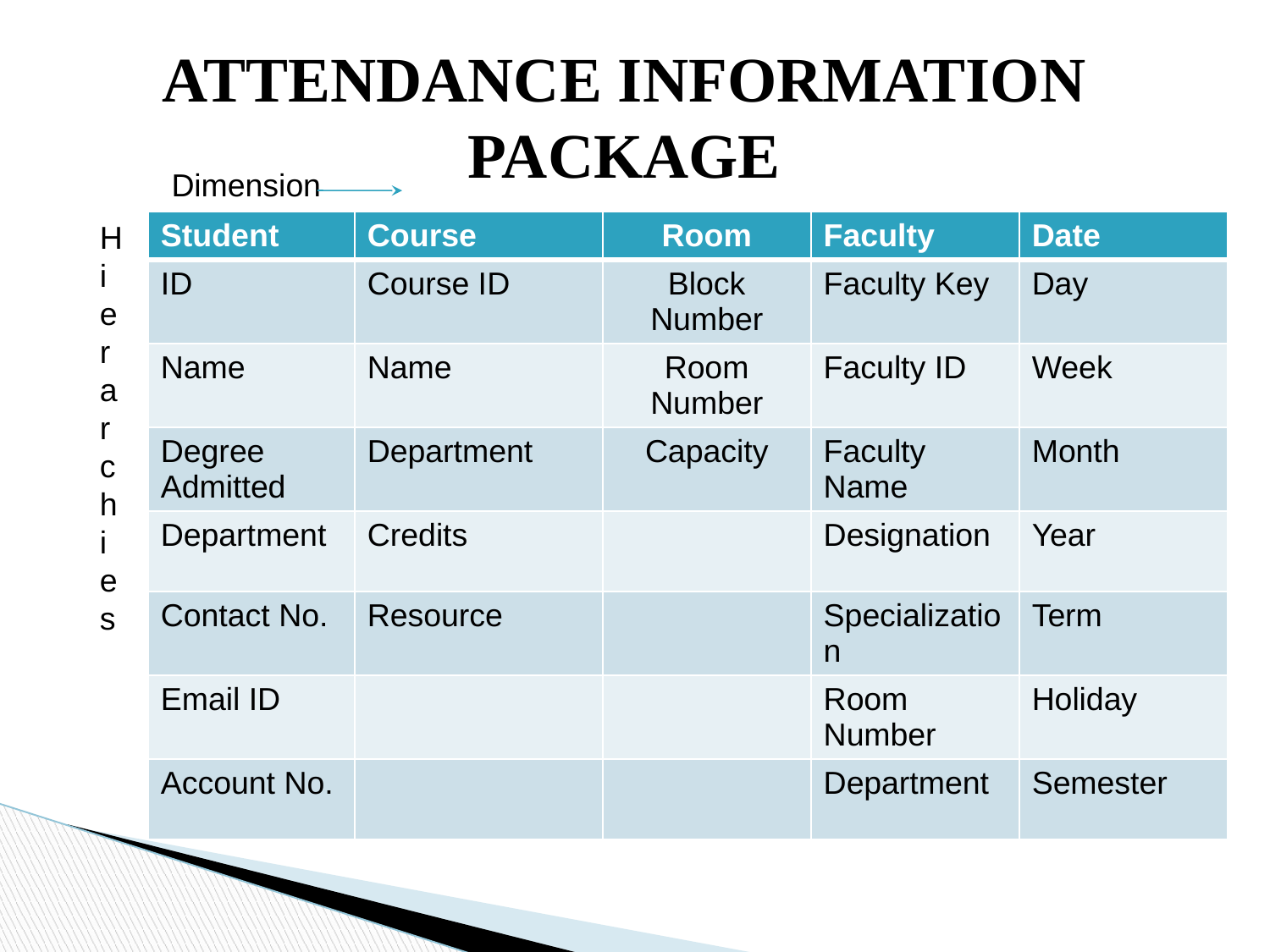

ATTENDANCE INFORMATION PACKAGE
Dimension
Hierarchies
| Student | Course | Room | Faculty | Date |
| --- | --- | --- | --- | --- |
| ID | Course ID | Block Number | Faculty Key | Day |
| Name | Name | Room Number | Faculty ID | Week |
| Degree Admitted | Department | Capacity | Faculty Name | Month |
| Department | Credits |  | Designation | Year |
| Contact No. | Resource |  | Specialization | Term |
| Email ID |  |  | Room Number | Holiday |
| Account No. |  |  | Department | Semester |